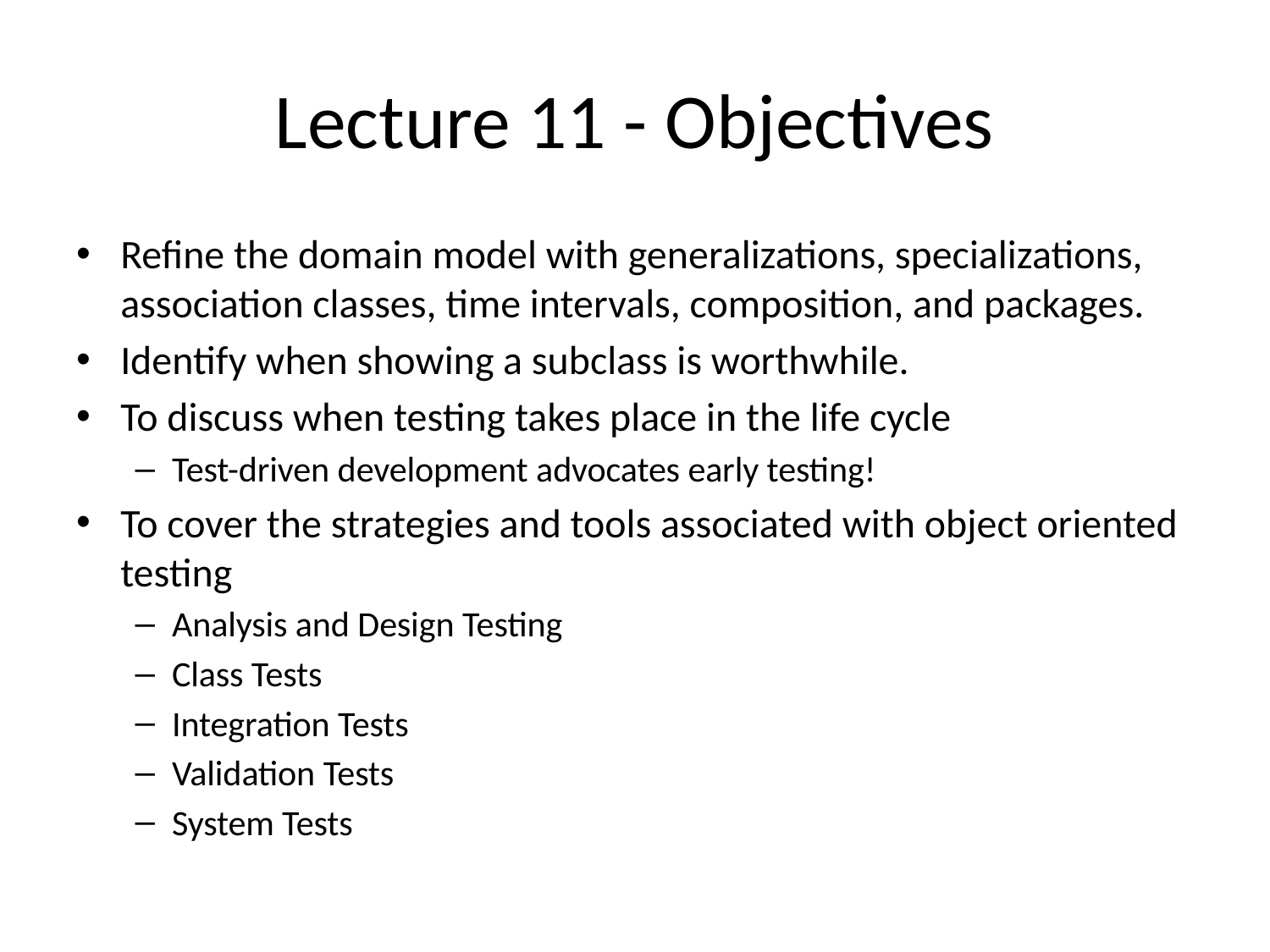

# Lecture 11 - Objectives
Refine the domain model with generalizations, specializations, association classes, time intervals, composition, and packages.
Identify when showing a subclass is worthwhile.
To discuss when testing takes place in the life cycle
Test-driven development advocates early testing!
To cover the strategies and tools associated with object oriented testing
Analysis and Design Testing
Class Tests
Integration Tests
Validation Tests
System Tests